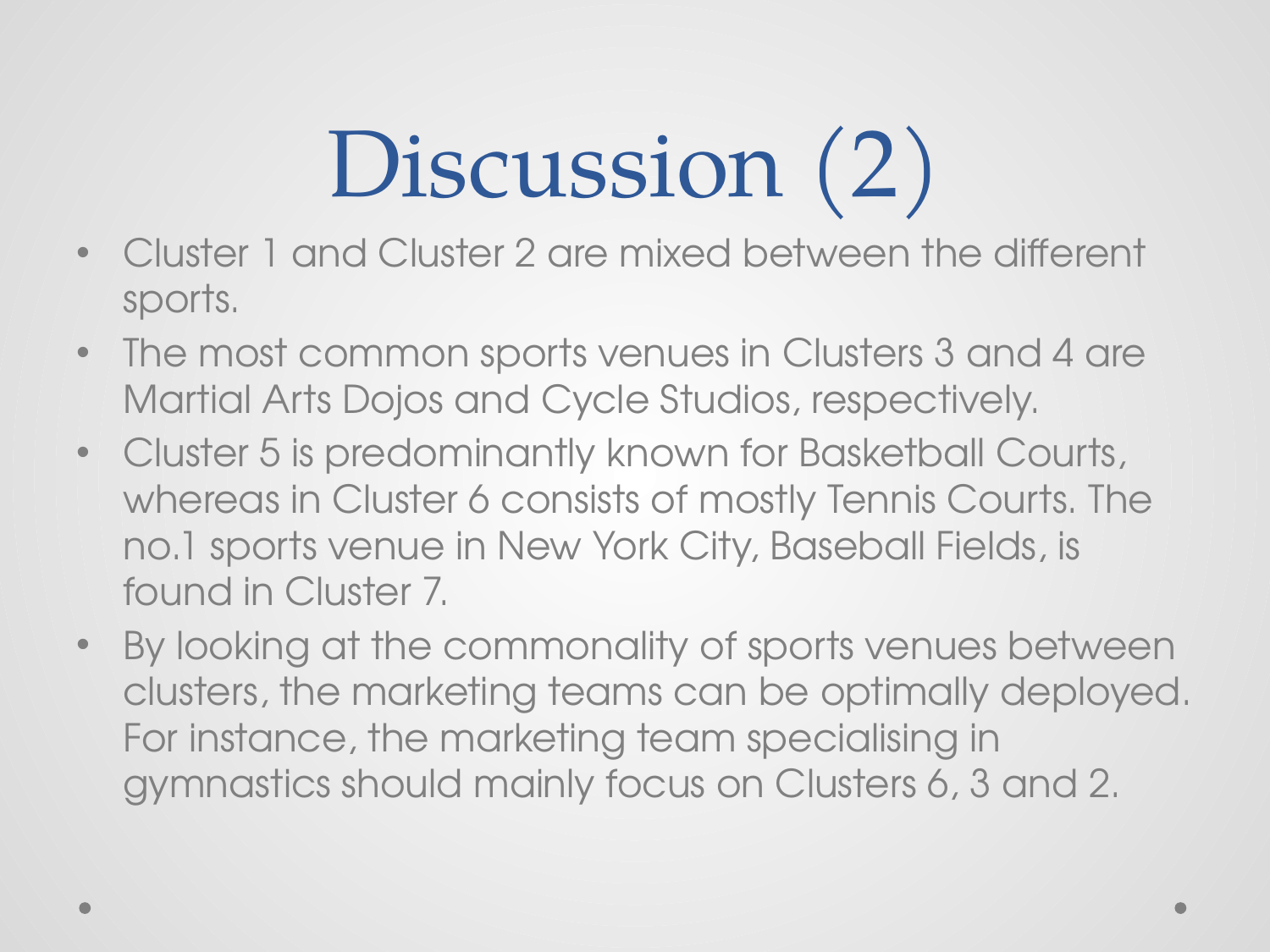

# Discussion (2)
Cluster 1 and Cluster 2 are mixed between the different sports.
The most common sports venues in Clusters 3 and 4 are Martial Arts Dojos and Cycle Studios, respectively.
Cluster 5 is predominantly known for Basketball Courts, whereas in Cluster 6 consists of mostly Tennis Courts. The no.1 sports venue in New York City, Baseball Fields, is found in Cluster 7.
By looking at the commonality of sports venues between clusters, the marketing teams can be optimally deployed. For instance, the marketing team specialising in gymnastics should mainly focus on Clusters 6, 3 and 2.